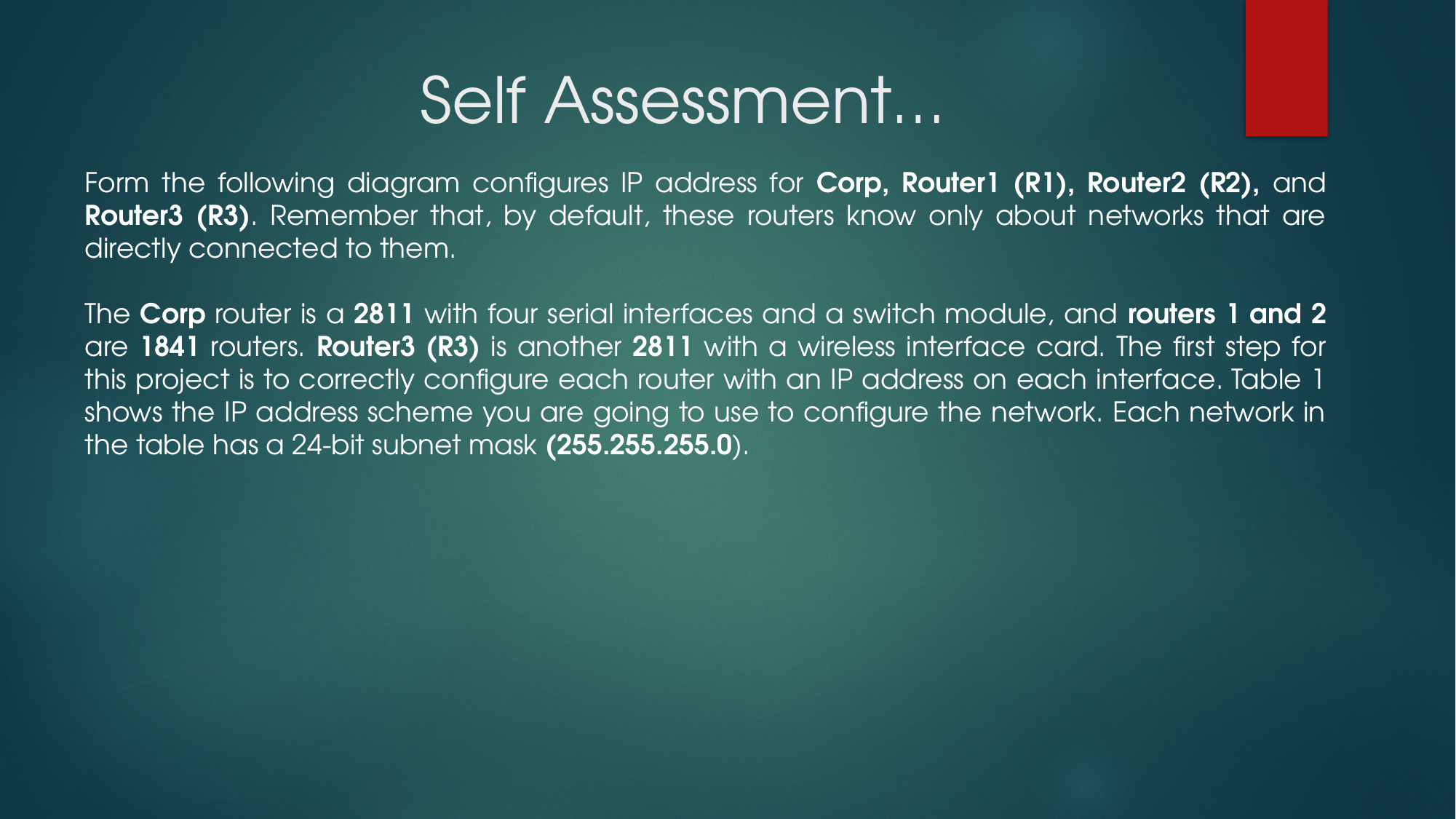

# Self Assessment…
Form the following diagram configures IP address for Corp, Router1 (R1), Router2 (R2), and Router3 (R3). Remember that, by default, these routers know only about networks that are directly connected to them.

The Corp router is a 2811 with four serial interfaces and a switch module, and routers 1 and 2 are 1841 routers. Router3 (R3) is another 2811 with a wireless interface card. The first step for this project is to correctly configure each router with an IP address on each interface. Table 1 shows the IP address scheme you are going to use to configure the network. Each network in the table has a 24-bit subnet mask (255.255.255.0).